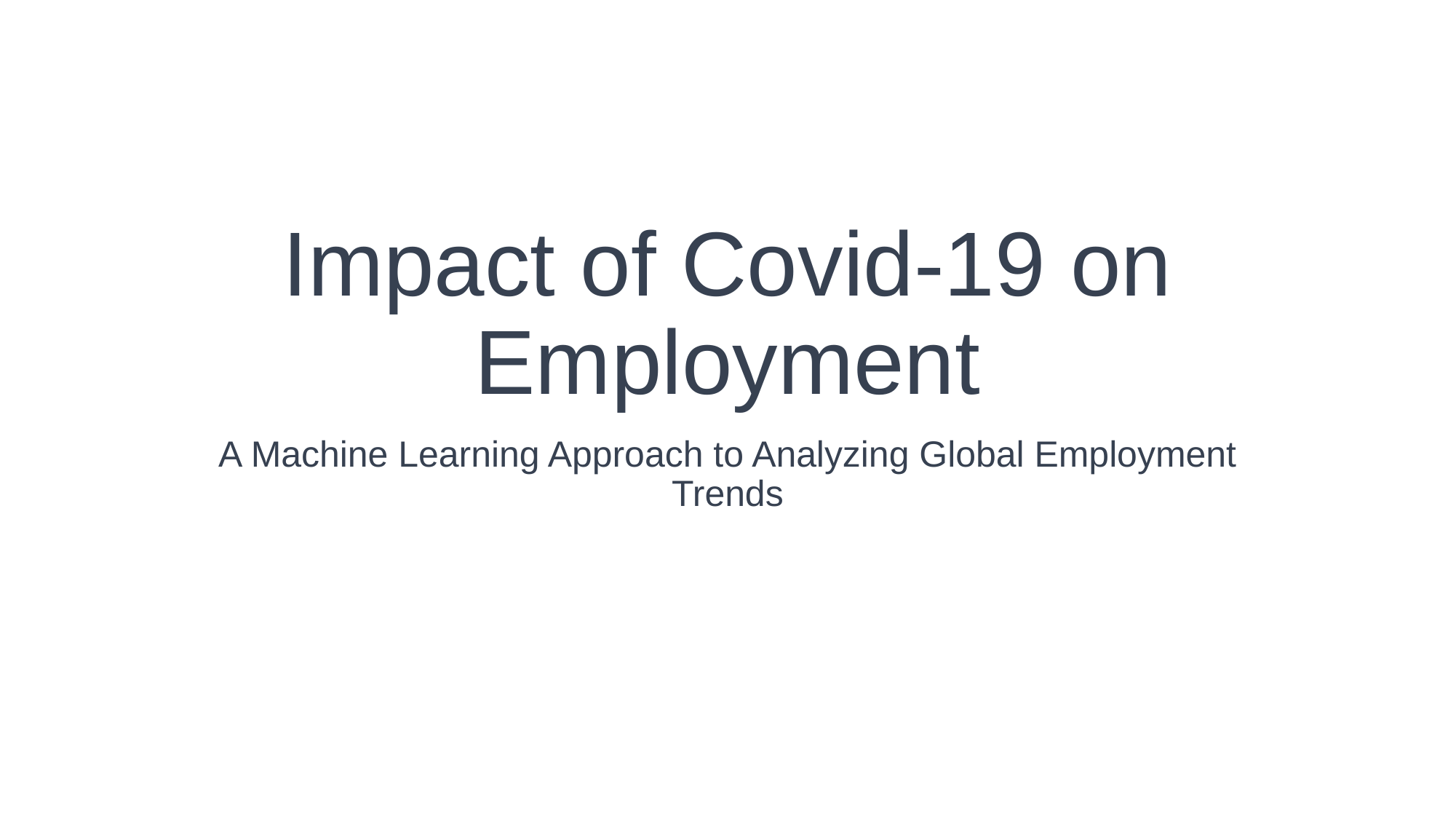

# Impact of Covid-19 on Employment
A Machine Learning Approach to Analyzing Global Employment Trends